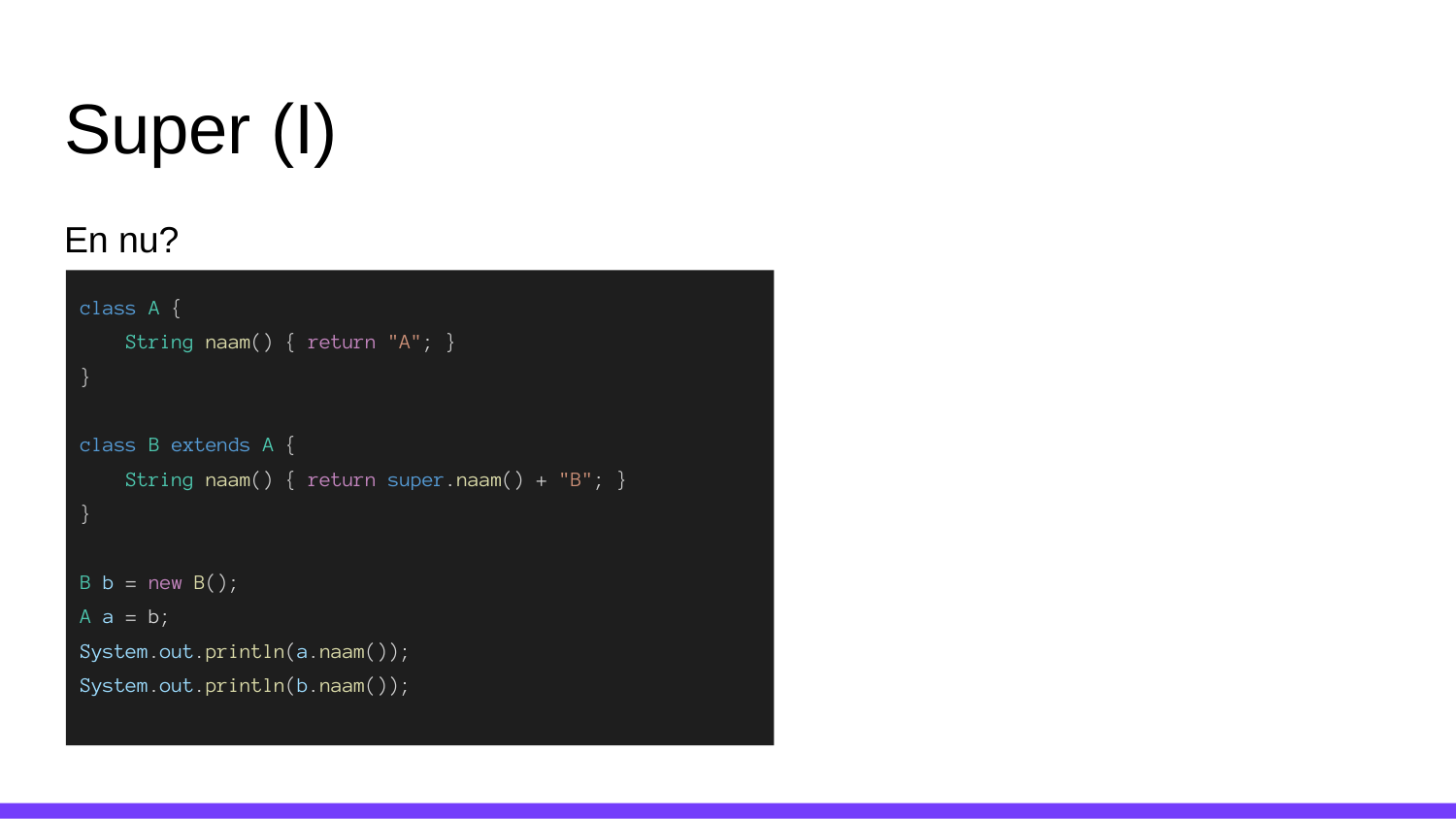

# Super (I)
En nu?
class A {
    String naam() { return "A"; }
}

class B extends A {
    String naam() { return super.naam() + "B"; }
}

B b = new B();
A a = b;
System.out.println(a.naam());
System.out.println(b.naam());